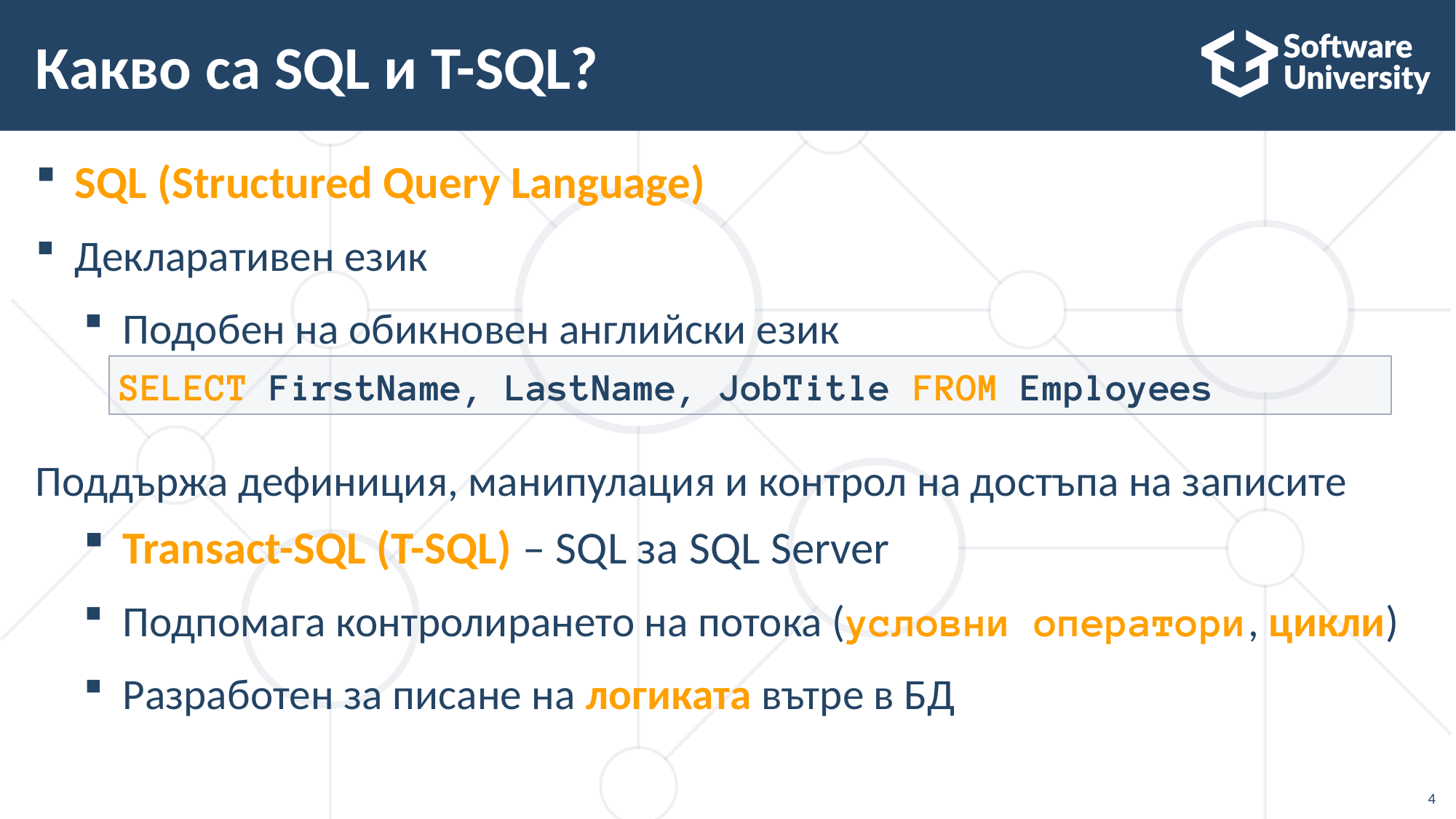

# Какво са SQL и T-SQL?
SQL (Structured Query Language)
Декларативен език
Подобен на обикновен английски език

Поддържа дефиниция, манипулация и контрол на достъпа на записите
Transact-SQL (T-SQL) – SQL за SQL Server
Подпомага контролирането на потока (условни оператори, цикли)
Разработен за писане на логиката вътре в БД

SELECT FirstName, LastName, JobTitle FROM Employees
4